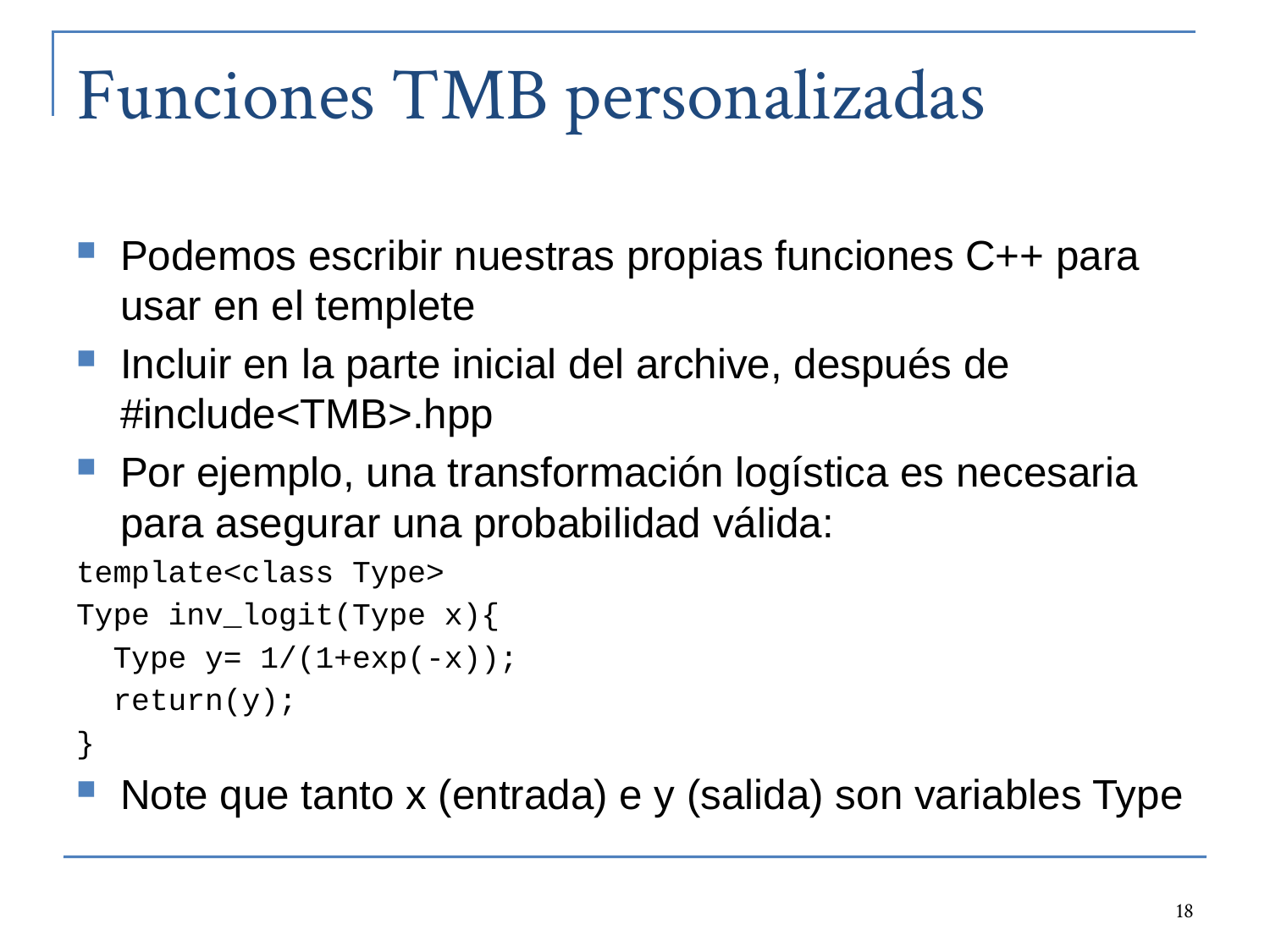

# Funciones TMB personalizadas
Podemos escribir nuestras propias funciones C++ para usar en el templete
Incluir en la parte inicial del archive, después de #include<TMB>.hpp
Por ejemplo, una transformación logística es necesaria para asegurar una probabilidad válida:
template<class Type>
Type inv_logit(Type x){
  Type y= 1/(1+exp(-x));
  return(y);
}
Note que tanto x (entrada) e y (salida) son variables Type
18